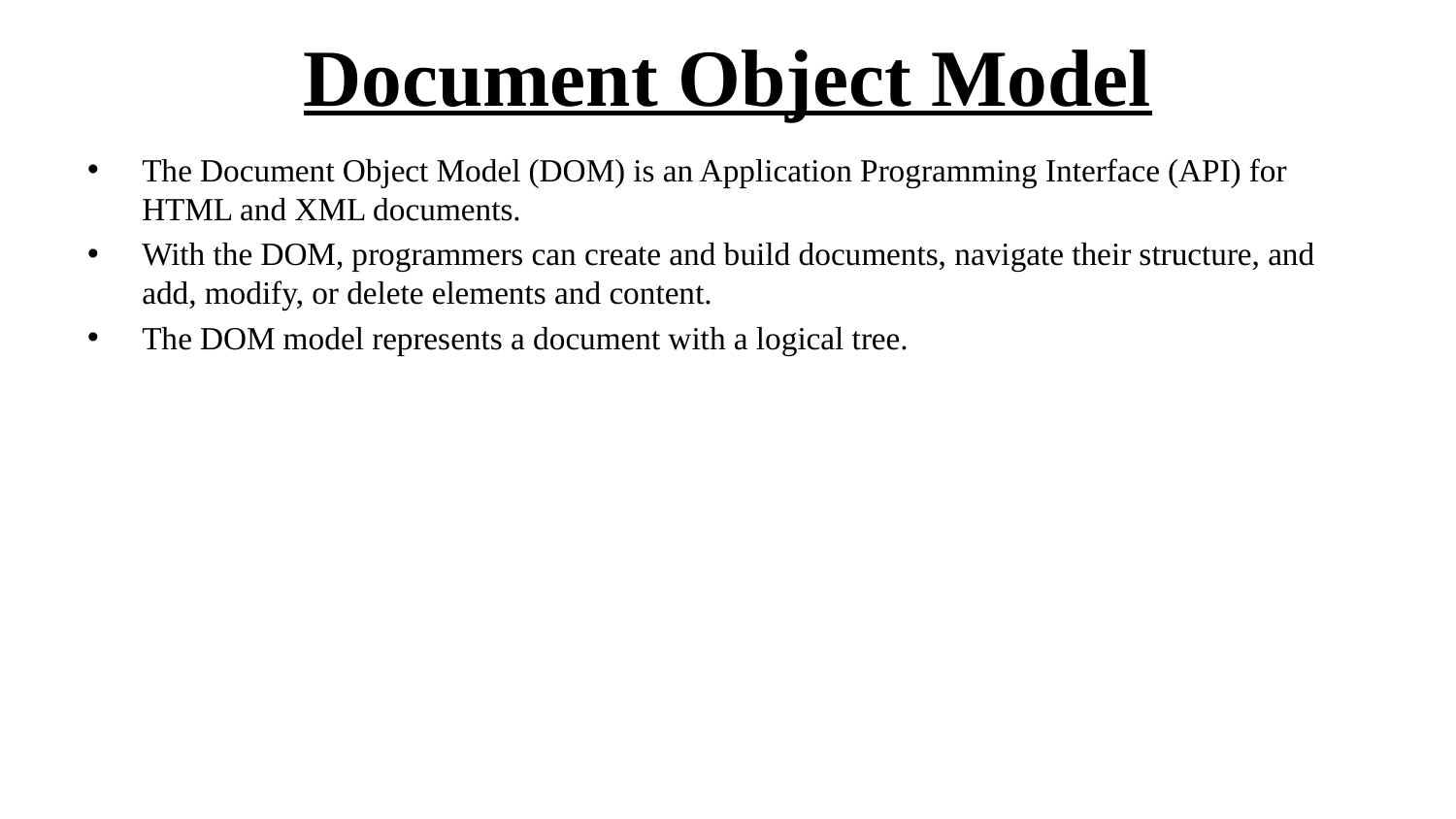

# Document Object Model
The Document Object Model (DOM) is an Application Programming Interface (API) for HTML and XML documents.
With the DOM, programmers can create and build documents, navigate their structure, and add, modify, or delete elements and content.
The DOM model represents a document with a logical tree.